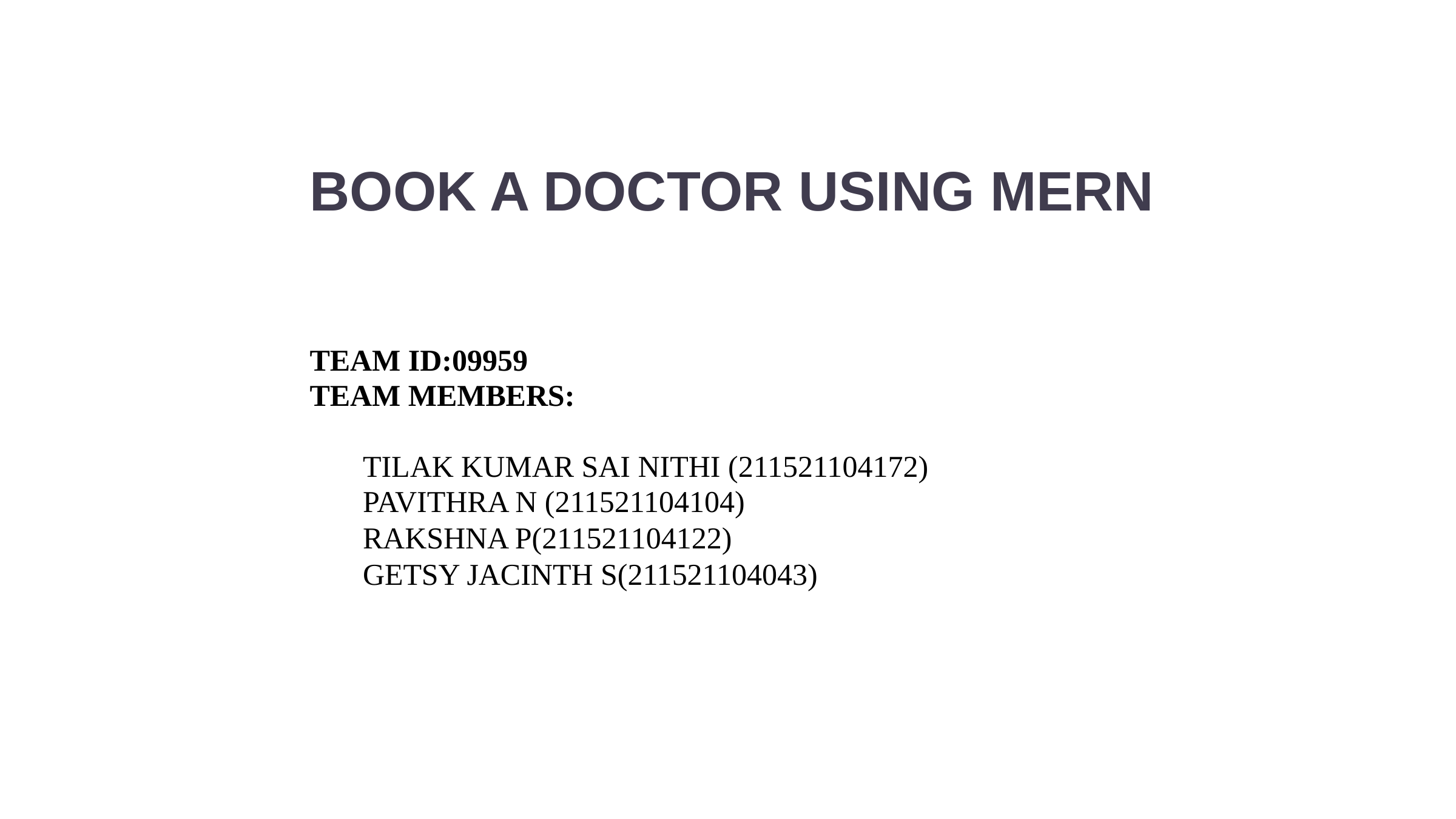

BOOK A DOCTOR USING MERN
TEAM ID:09959
TEAM MEMBERS:

       TILAK KUMAR SAI NITHI (211521104172)
       PAVITHRA N (211521104104)
       RAKSHNA P(211521104122)
       GETSY JACINTH S(211521104043)